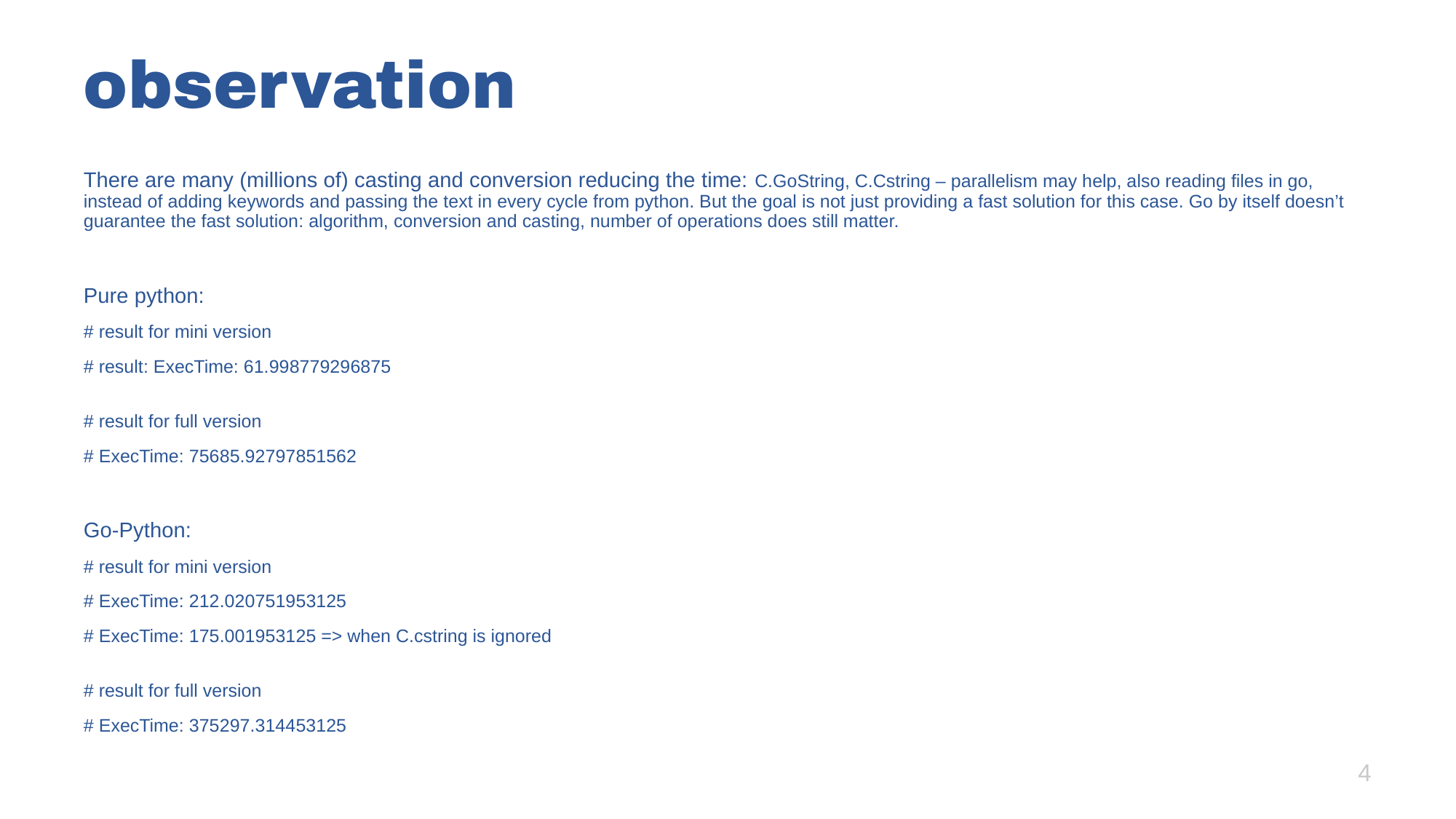

# observation
There are many (millions of) casting and conversion reducing the time: C.GoString, C.Cstring – parallelism may help, also reading files in go, instead of adding keywords and passing the text in every cycle from python. But the goal is not just providing a fast solution for this case. Go by itself doesn’t guarantee the fast solution: algorithm, conversion and casting, number of operations does still matter.

Pure python:
# result for mini version
# result: ExecTime: 61.998779296875
# result for full version
# ExecTime: 75685.92797851562

Go-Python:
# result for mini version
# ExecTime: 212.020751953125
# ExecTime: 175.001953125 => when C.cstring is ignored
# result for full version
# ExecTime: 375297.314453125
4